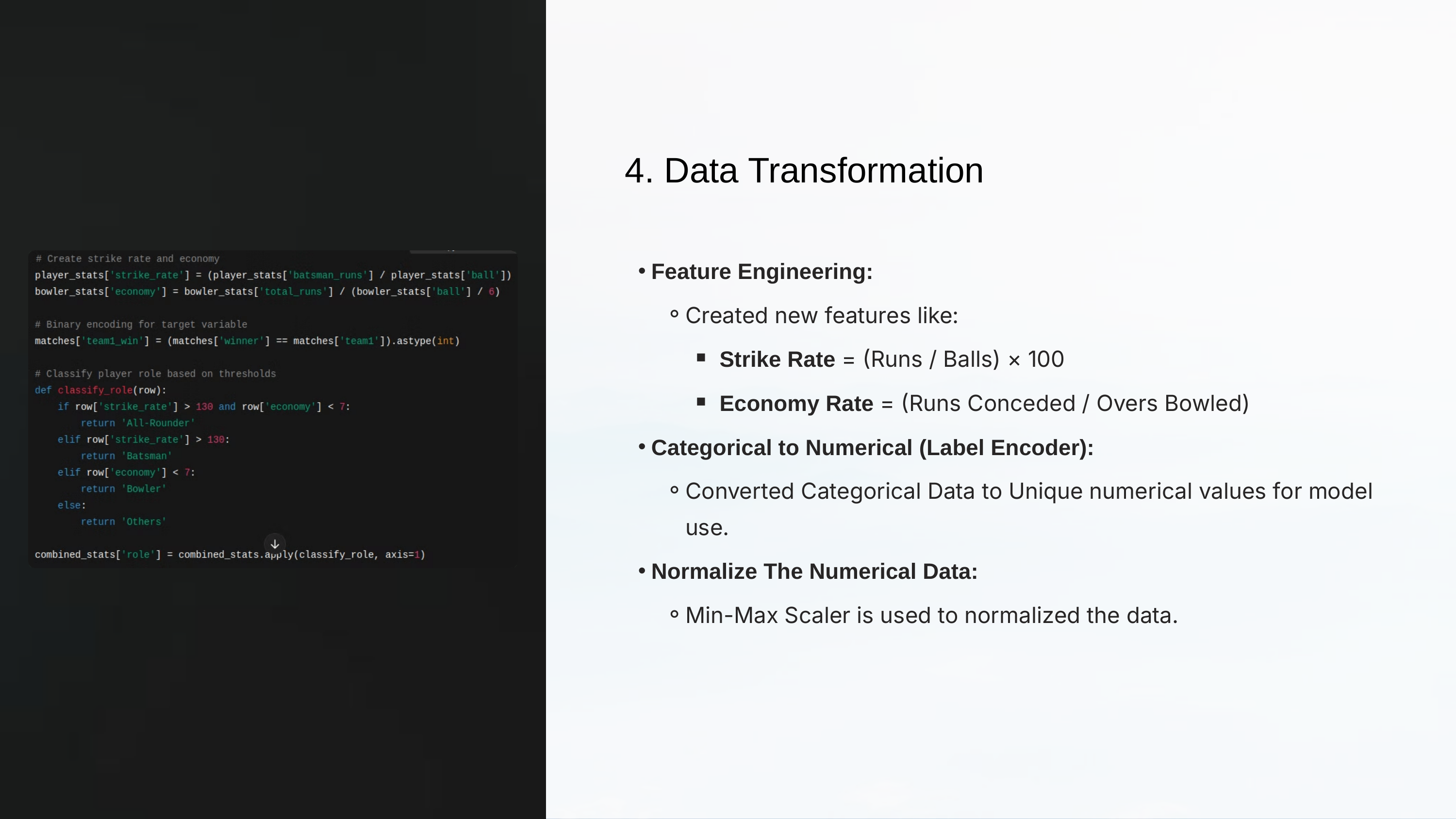

4. Data Transformation

Feature Engineering:

Created new features like:

Strike Rate = (Runs / Balls) × 100

Economy Rate = (Runs Conceded / Overs Bowled)

Categorical to Numerical (Label Encoder):

Converted Categorical Data to Unique numerical values for model use.

Normalize The Numerical Data:

Min-Max Scaler is used to normalized the data.